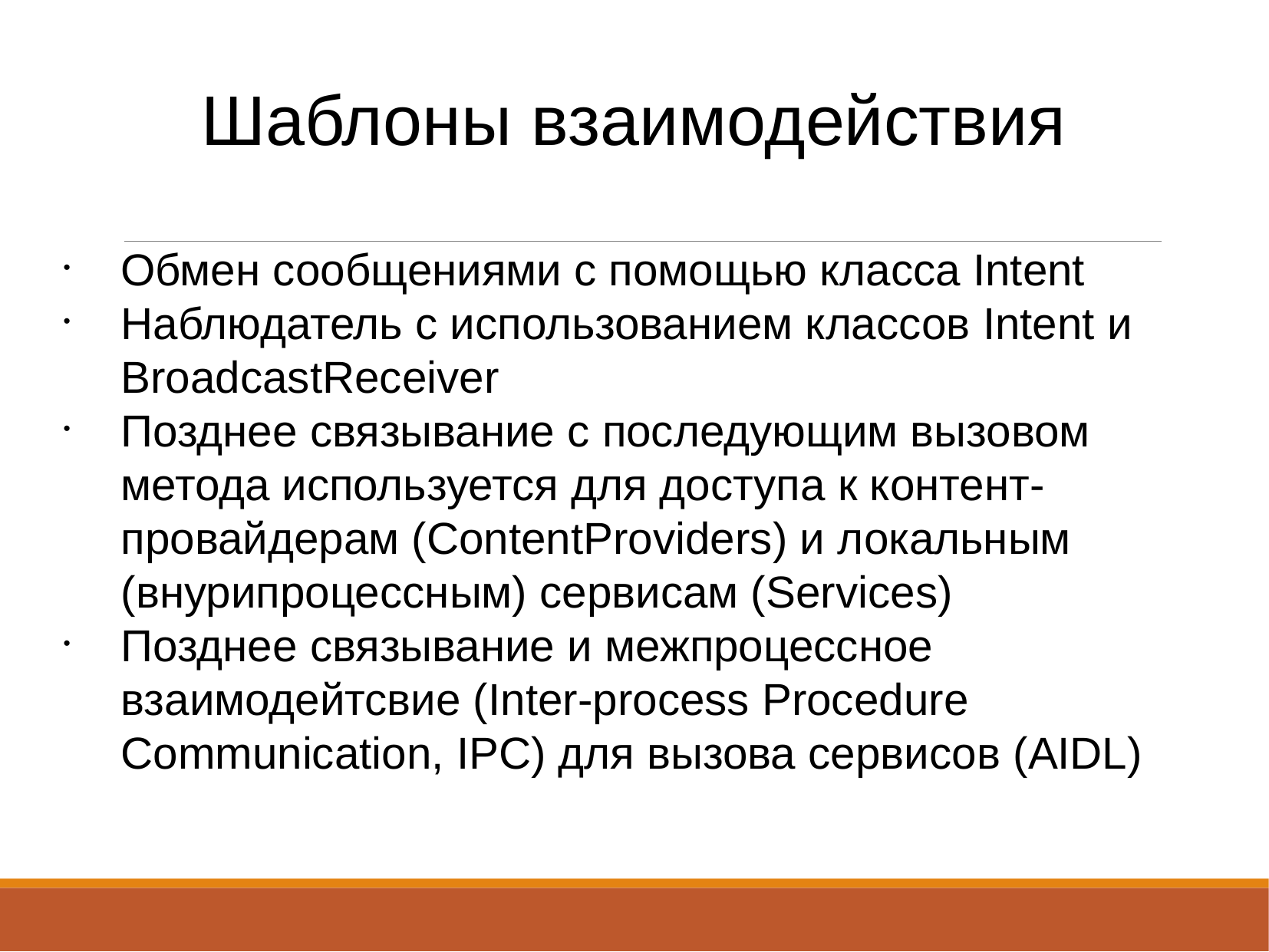

Шаблоны взаимодействия
Обмен сообщениями с помощью класса Intent
Наблюдатель с использованием классов Intent и BroadcastReceiver
Позднее связывание с последующим вызовом метода используется для доступа к контент-провайдерам (ContentProviders) и локальным (внурипроцессным) сервисам (Services)
Позднее связывание и межпроцессное взаимодейтсвие (Inter-process Procedure Communication, IPC) для вызова сервисов (AIDL)